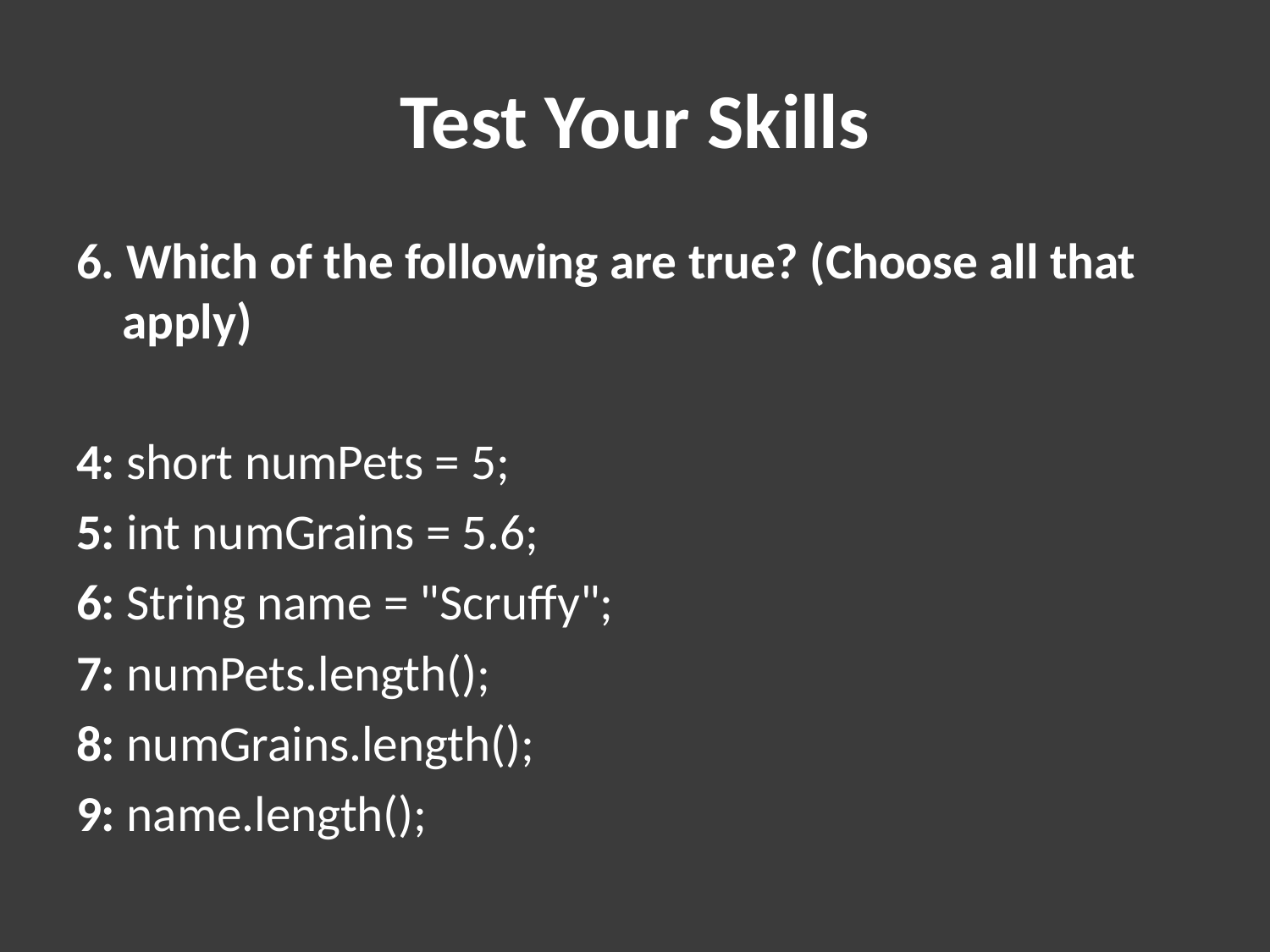

# Test Your Skills
6. Which of the following are true? (Choose all that apply)

4: short numPets = 5;
5: int numGrains = 5.6;
6: String name = "Scruffy";
7: numPets.length();
8: numGrains.length();
9: name.length();